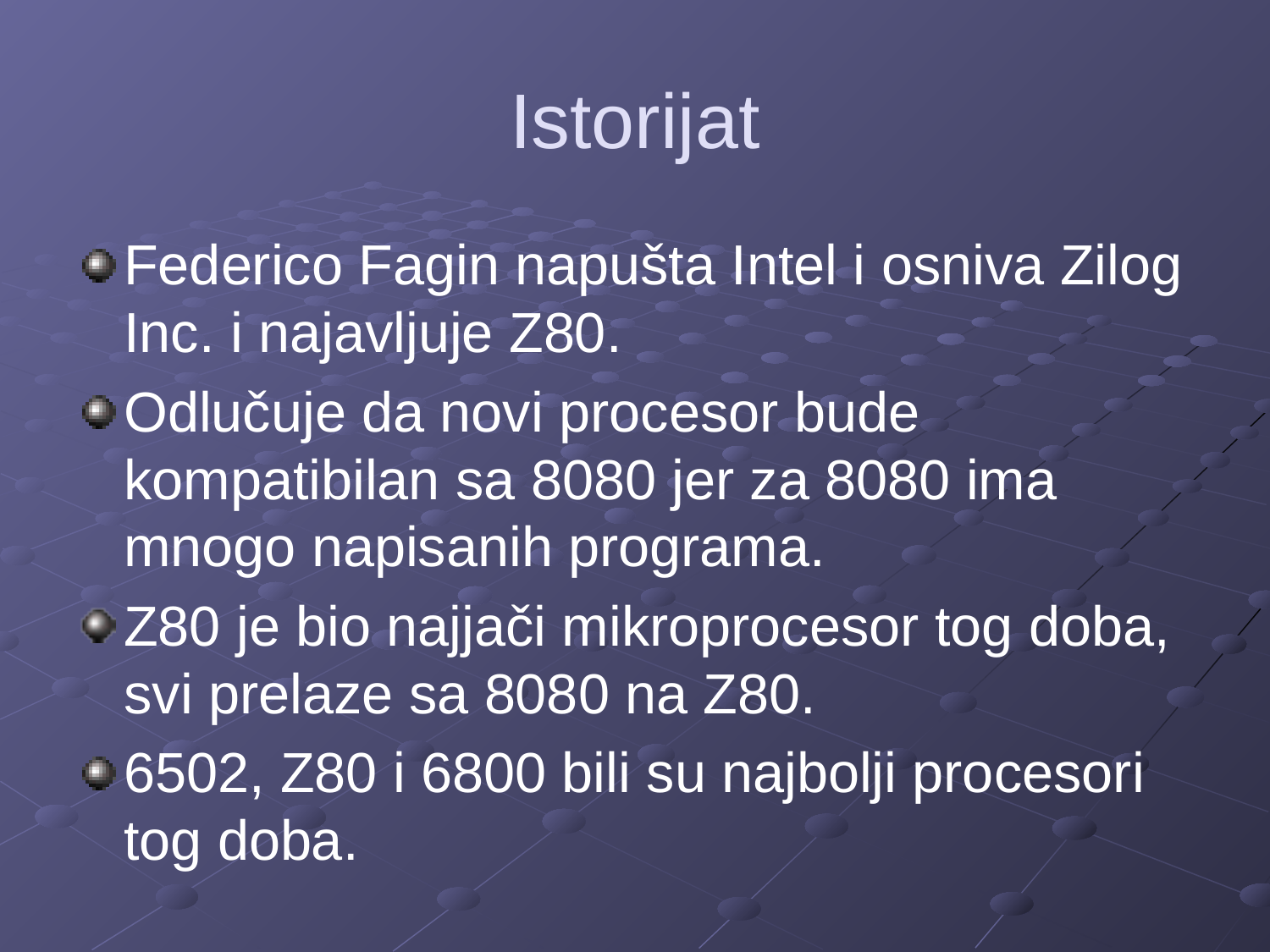

# Istorijat
Federico Fagin napušta Intel i osniva Zilog Inc. i najavljuje Z80.
Odlučuje da novi procesor bude kompatibilan sa 8080 jer za 8080 ima mnogo napisanih programa.
Z80 je bio najjači mikroprocesor tog doba, svi prelaze sa 8080 na Z80.
6502, Z80 i 6800 bili su najbolji procesori tog doba.